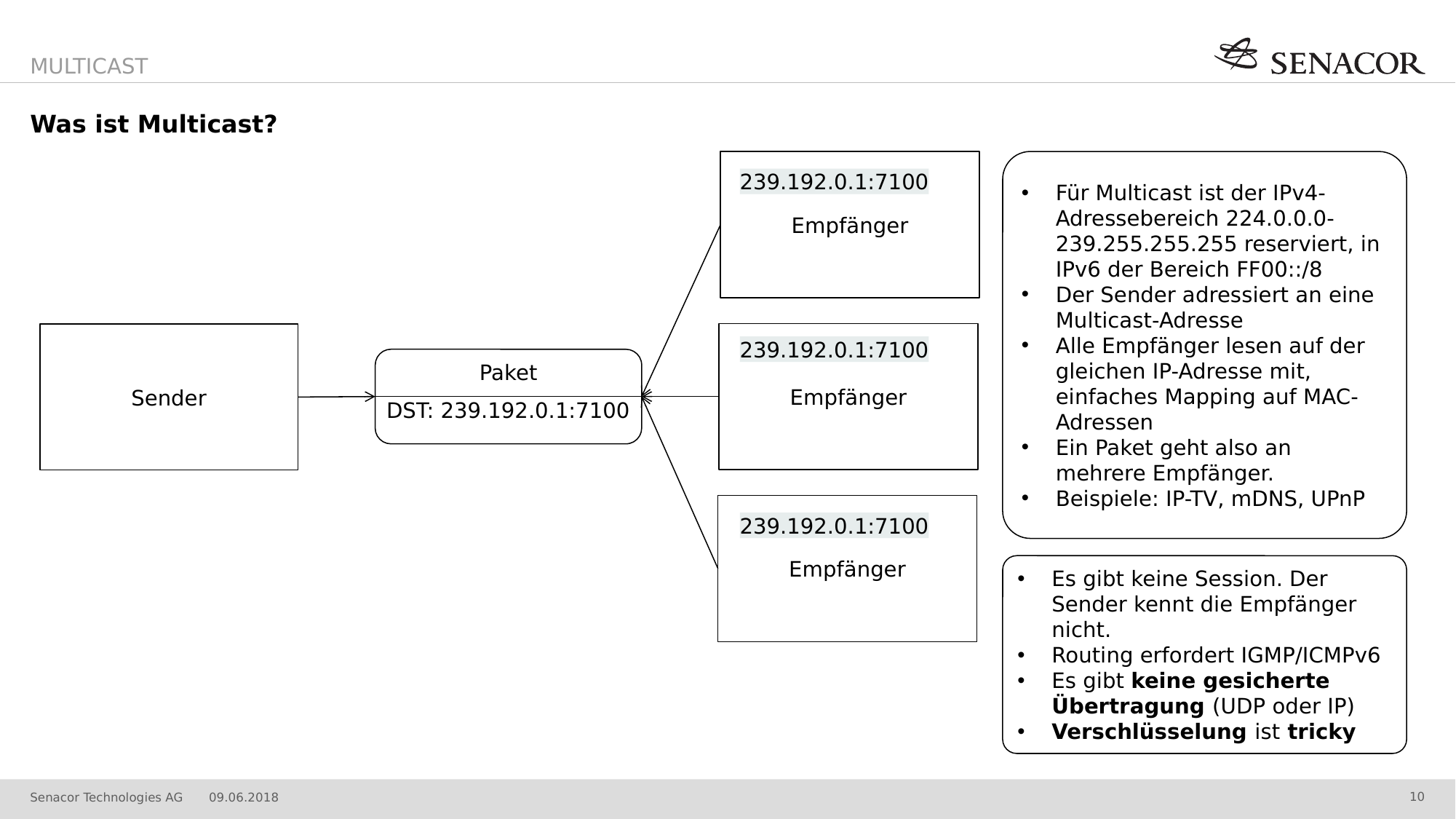

Multicast
# Was ist Multicast?
Empfänger
Für Multicast ist der IPv4-Adressebereich 224.0.0.0-239.255.255.255 reserviert, in IPv6 der Bereich FF00::/8
Der Sender adressiert an eine Multicast-Adresse
Alle Empfänger lesen auf der gleichen IP-Adresse mit, einfaches Mapping auf MAC-Adressen
Ein Paket geht also an mehrere Empfänger.
Beispiele: IP-TV, mDNS, UPnP
239.192.0.1:7100
Empfänger
Sender
239.192.0.1:7100
Paket
DST: 239.192.0.1:7100
Empfänger
239.192.0.1:7100
Es gibt keine Session. Der Sender kennt die Empfänger nicht.
Routing erfordert IGMP/ICMPv6
Es gibt keine gesicherte Übertragung (UDP oder IP)
Verschlüsselung ist tricky
10
09.06.2018